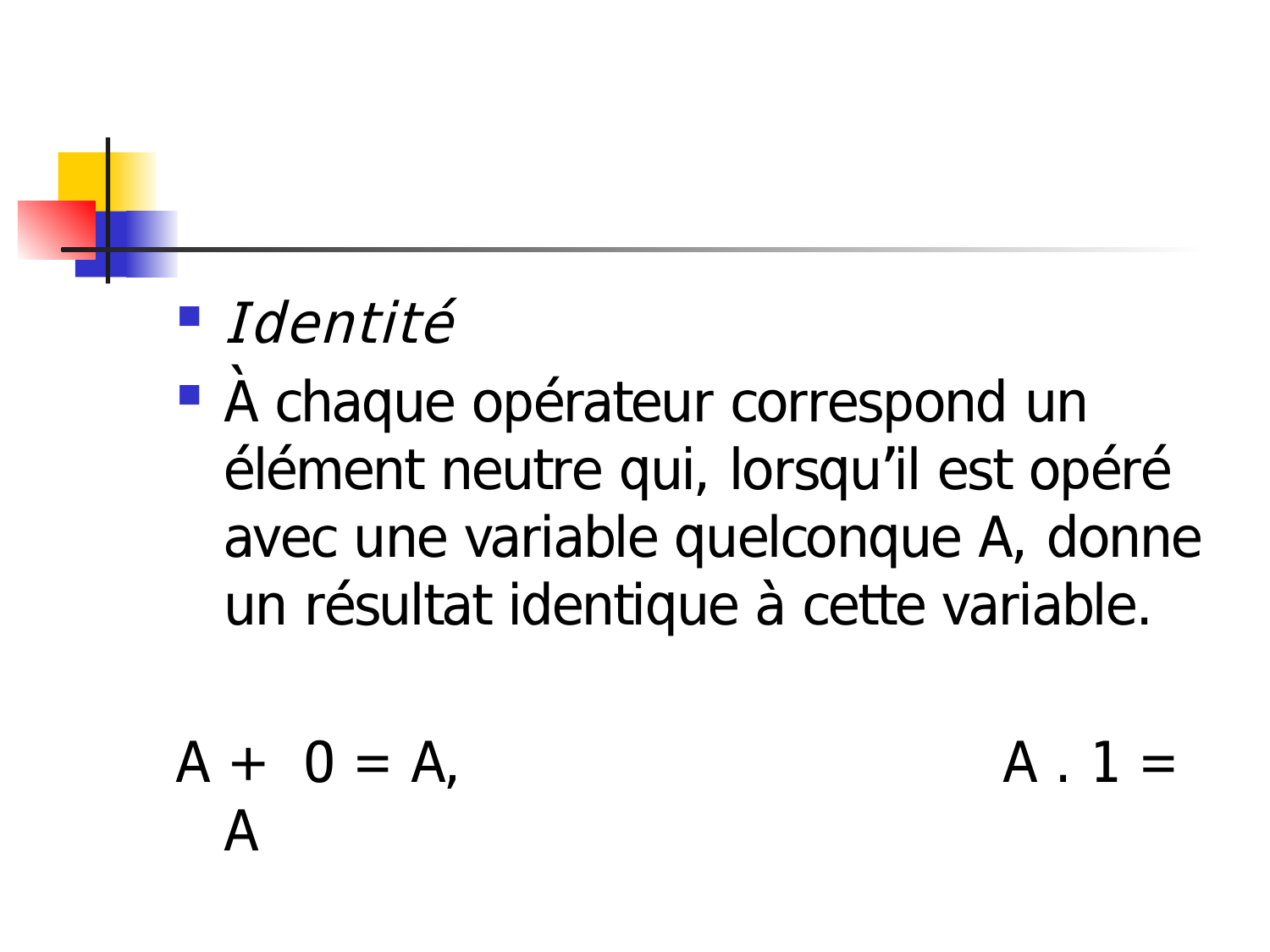

#
Identité
À chaque opérateur correspond un élément neutre qui, lorsqu’il est opéré avec une variable quelconque A, donne un résultat identique à cette variable.

A +  0 = A, 				 A . 1 = A